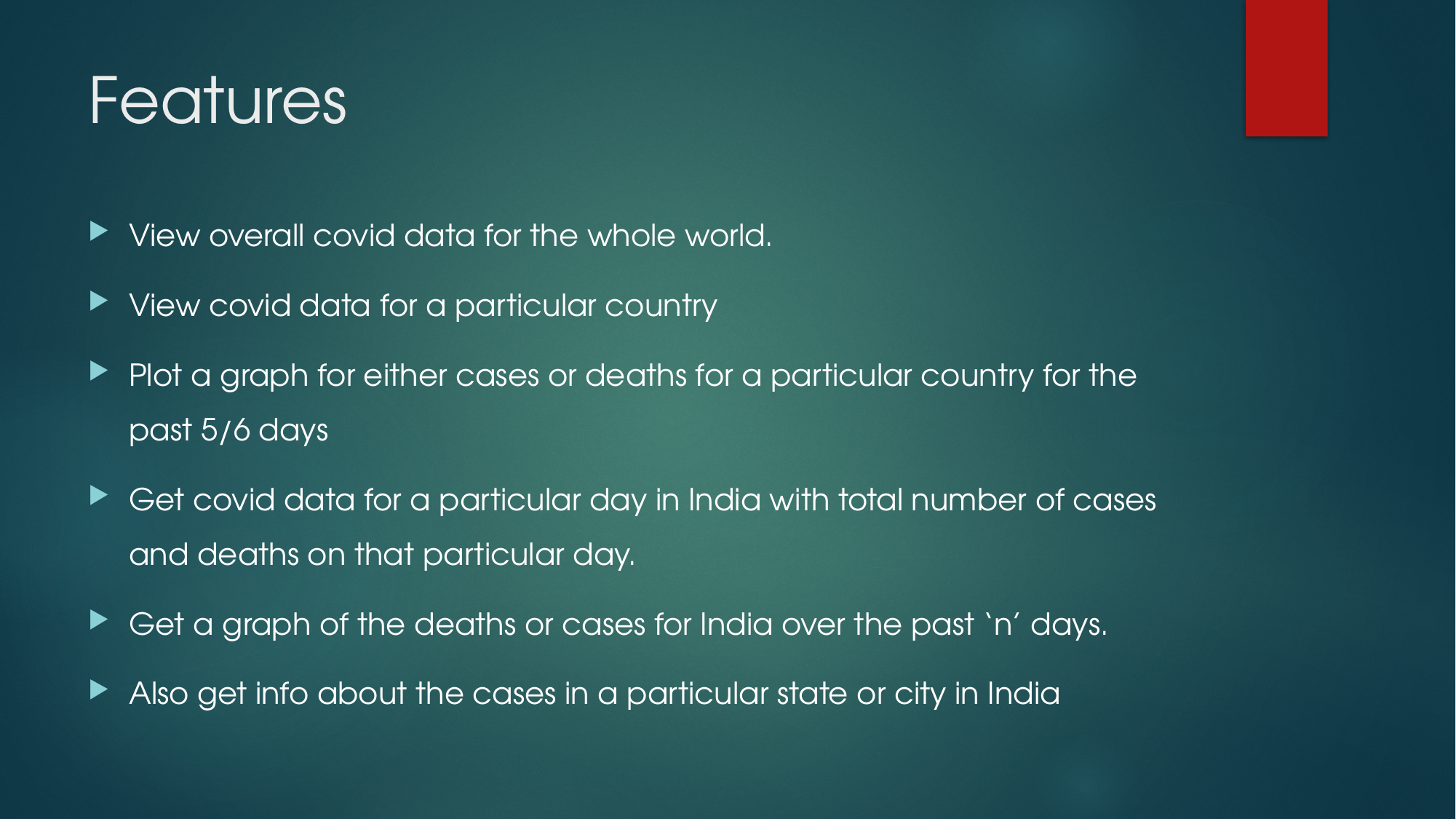

# Features
View overall covid data for the whole world.
View covid data for a particular country
Plot a graph for either cases or deaths for a particular country for the past 5/6 days
Get covid data for a particular day in India with total number of cases and deaths on that particular day.
Get a graph of the deaths or cases for India over the past ‘n’ days.
Also get info about the cases in a particular state or city in India